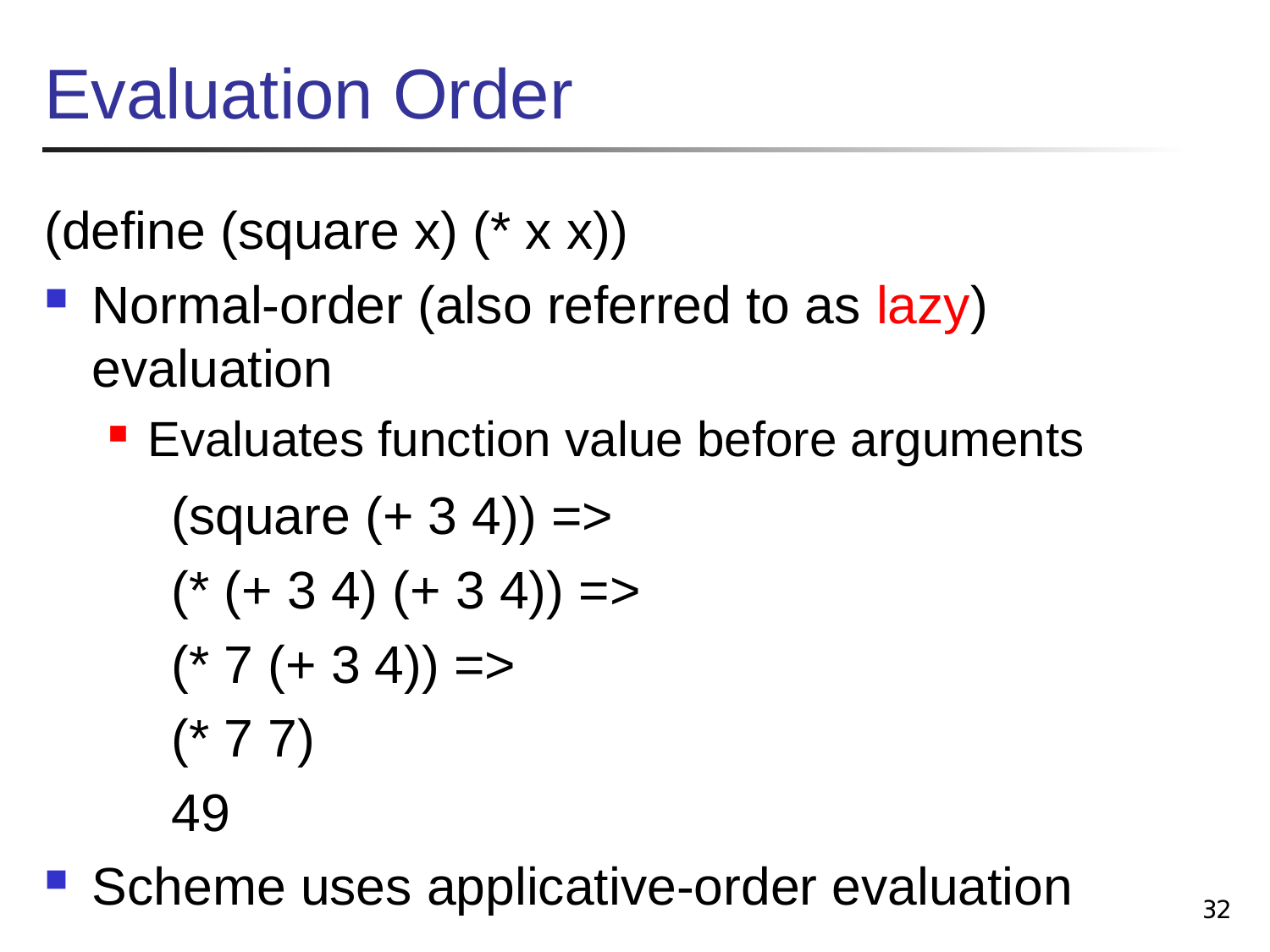

# Evaluation Order
(define (square x) (* x x))
Normal-order (also referred to as lazy) evaluation
Evaluates function value before arguments
	(square (+ 3 4)) =>
	(* (+ 3 4) (+ 3 4)) =>
	(* 7 (+ 3 4)) =>
	(* 7 7)
	49
Scheme uses applicative-order evaluation

32